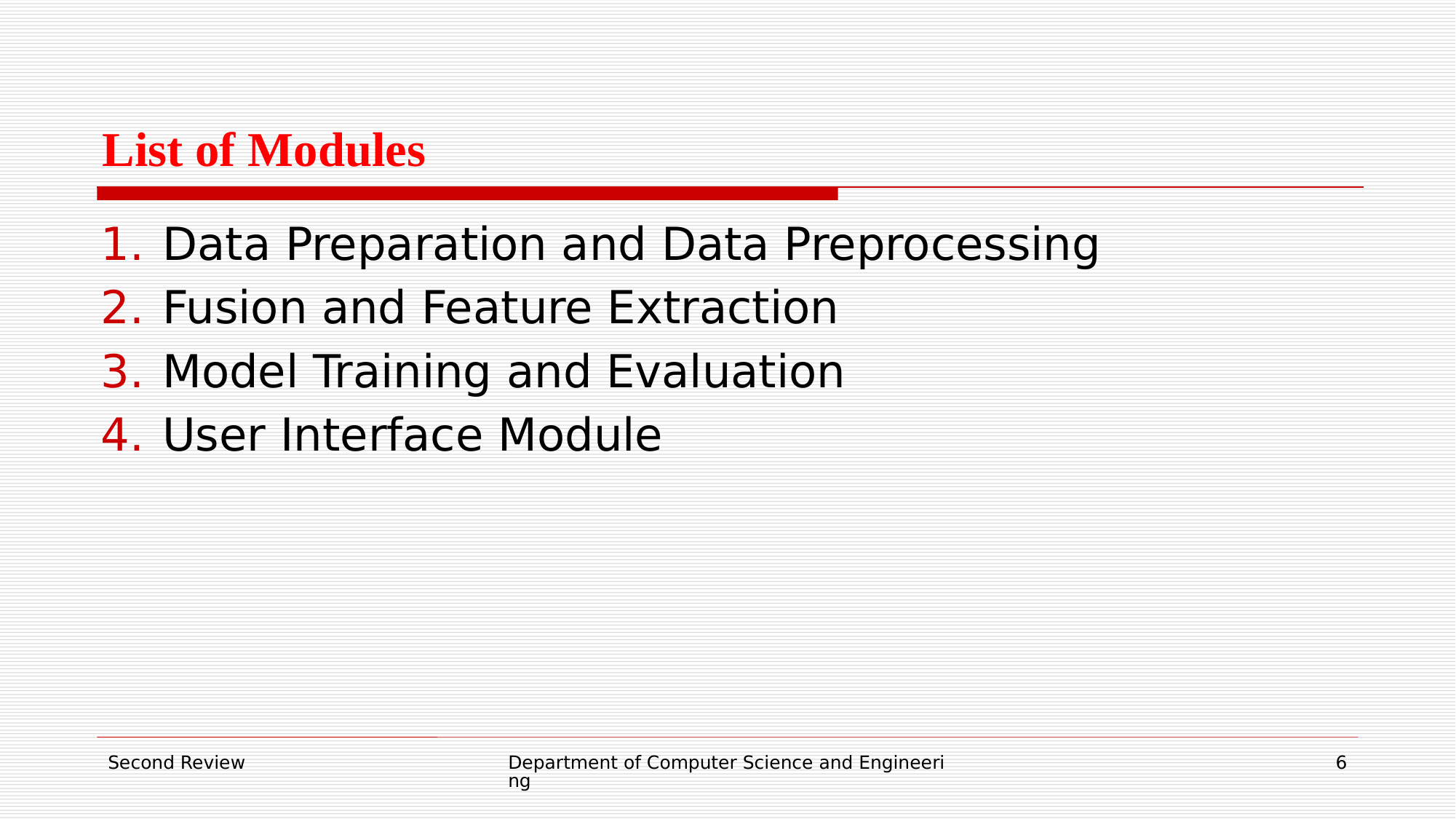

# List of Modules
Data Preparation and Data Preprocessing
Fusion and Feature Extraction
Model Training and Evaluation
User Interface Module

Second Review
Department of Computer Science and Engineering
6